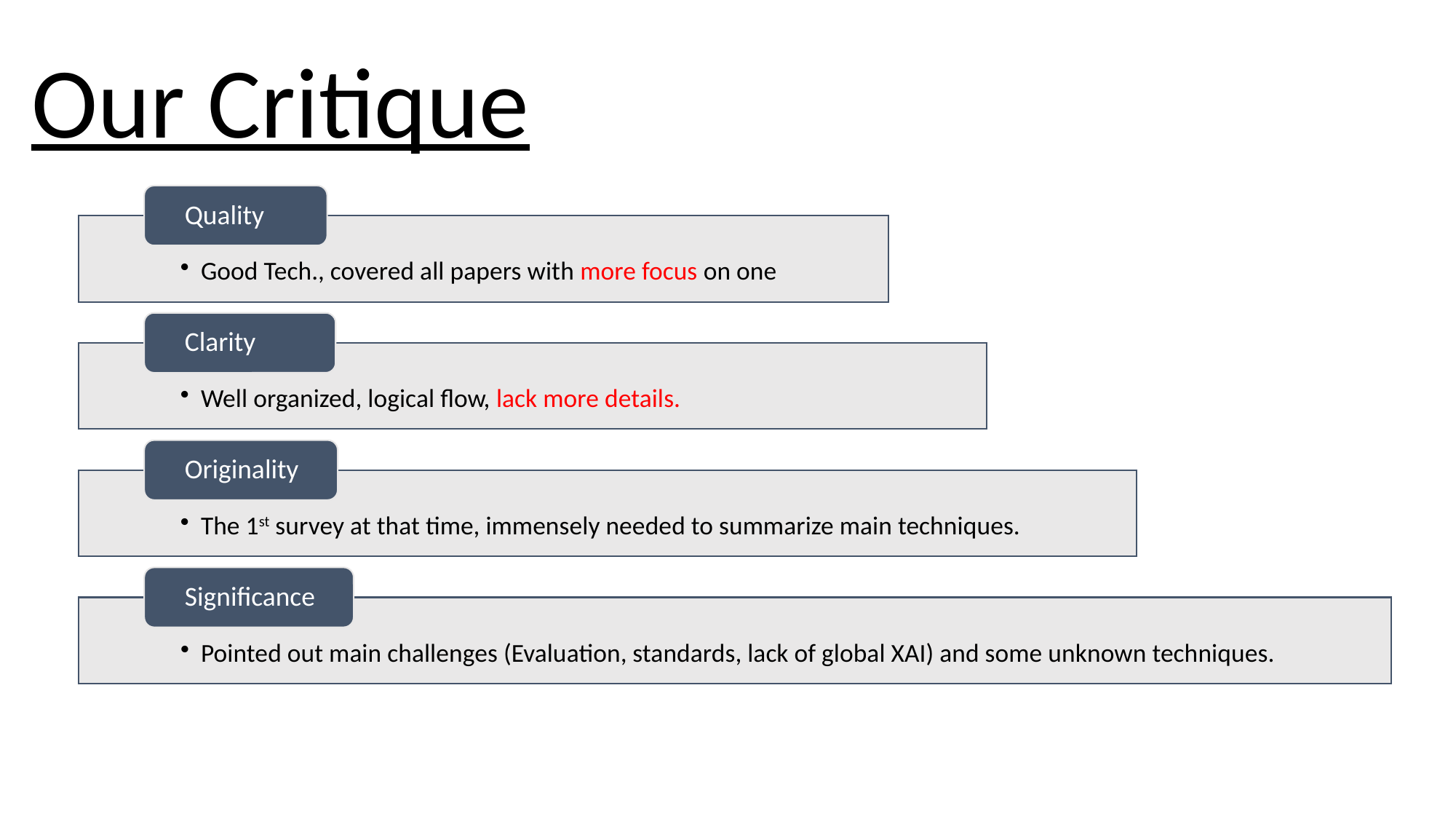

Our Critique
Good Tech., covered all papers with more focus on one
Quality
Well organized, logical flow, lack more details.
Clarity
The 1st survey at that time, immensely needed to summarize main techniques.
Originality
Pointed out main challenges (Evaluation, standards, lack of global XAI) and some unknown techniques.
Significance